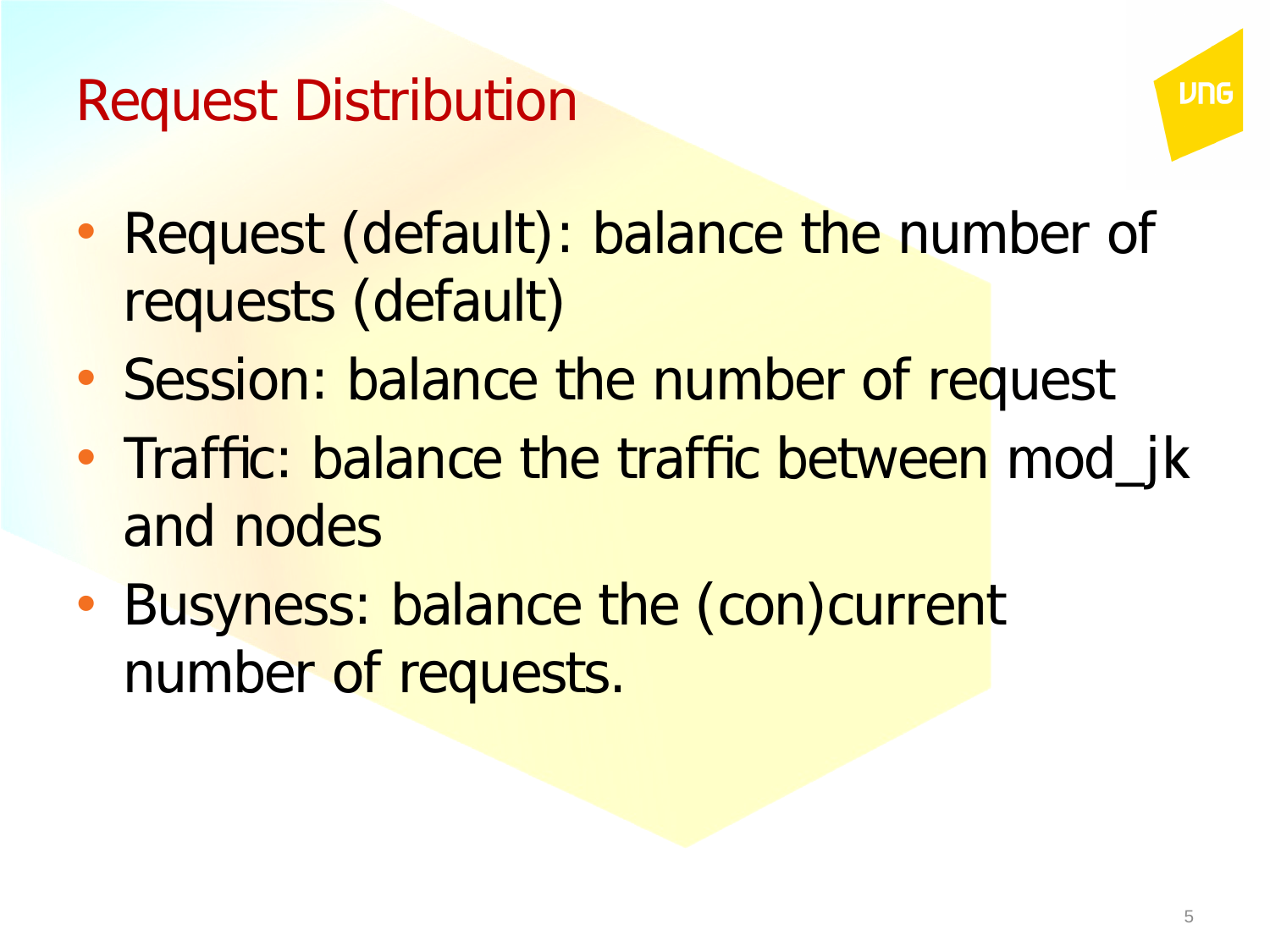

# Request Distribution
Request (default): balance the number of requests (default)
Session: balance the number of request
Traffic: balance the traffic between mod_jk and nodes
Busyness: balance the (con)current number of requests.
5